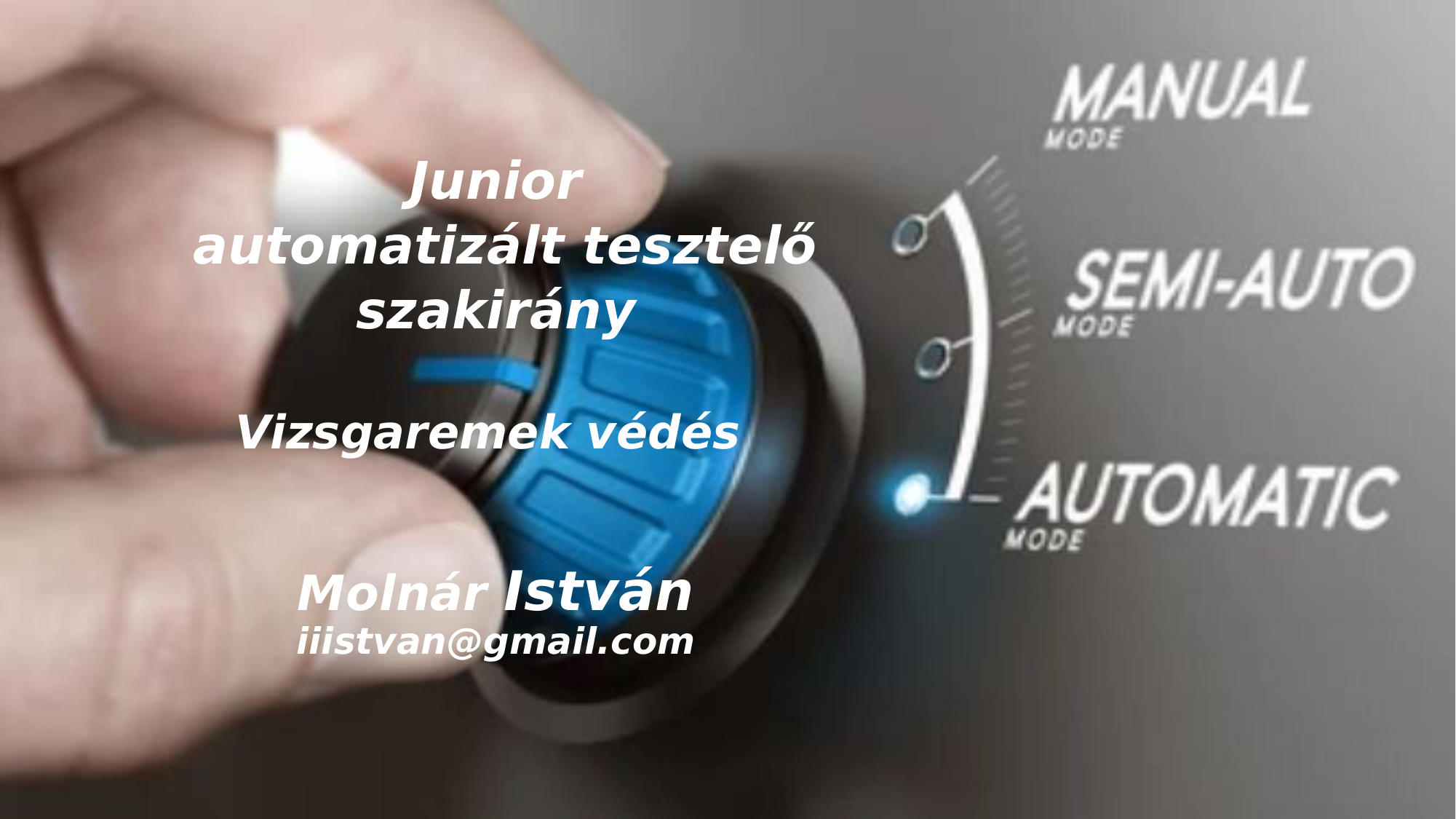

Junior
 automatizált tesztelő
szakirány

Vizsgaremek védés

# Molnár István iiistvan@gmail.com